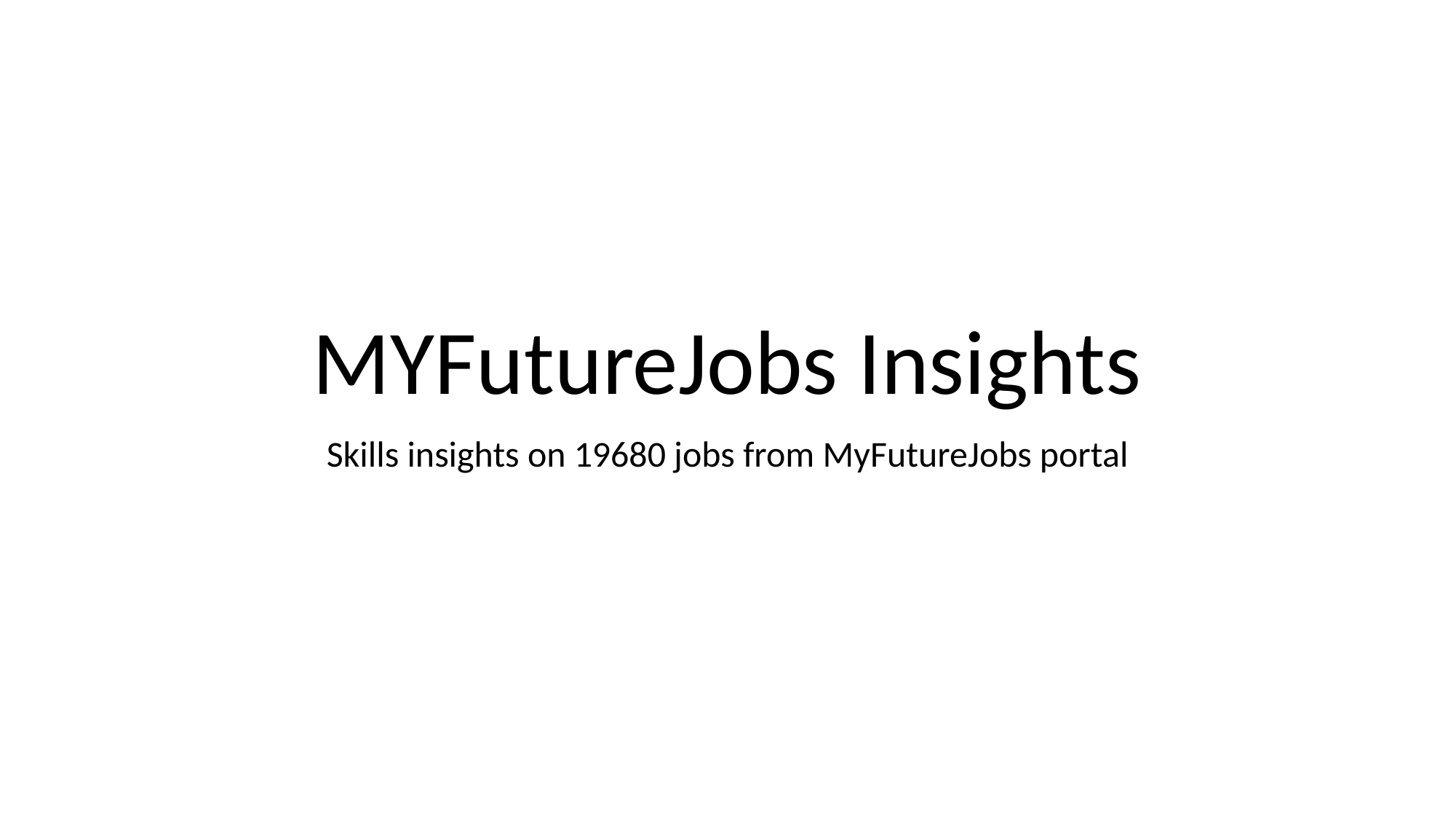

# MYFutureJobs Insights
Skills insights on 19680 jobs from MyFutureJobs portal